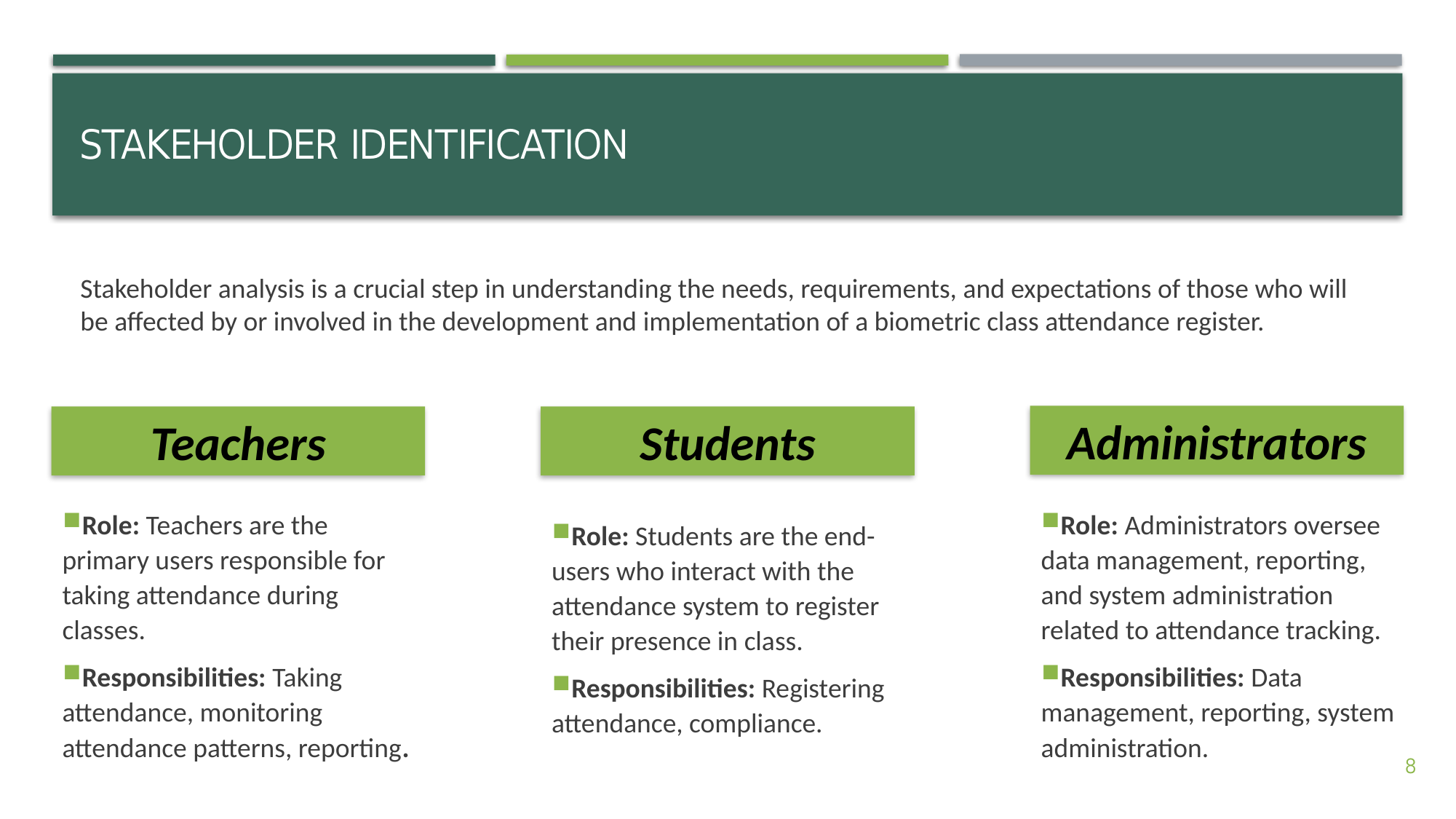

# Stakeholder identification
Stakeholder analysis is a crucial step in understanding the needs, requirements, and expectations of those who will be affected by or involved in the development and implementation of a biometric class attendance register.

Administrators
Teachers
Students
Role: Students are the end-users who interact with the attendance system to register their presence in class.
Responsibilities: Registering attendance, compliance.
Role: Teachers are the primary users responsible for taking attendance during classes.
Responsibilities: Taking attendance, monitoring attendance patterns, reporting.
Role: Administrators oversee data management, reporting, and system administration related to attendance tracking.
Responsibilities: Data management, reporting, system administration.
8